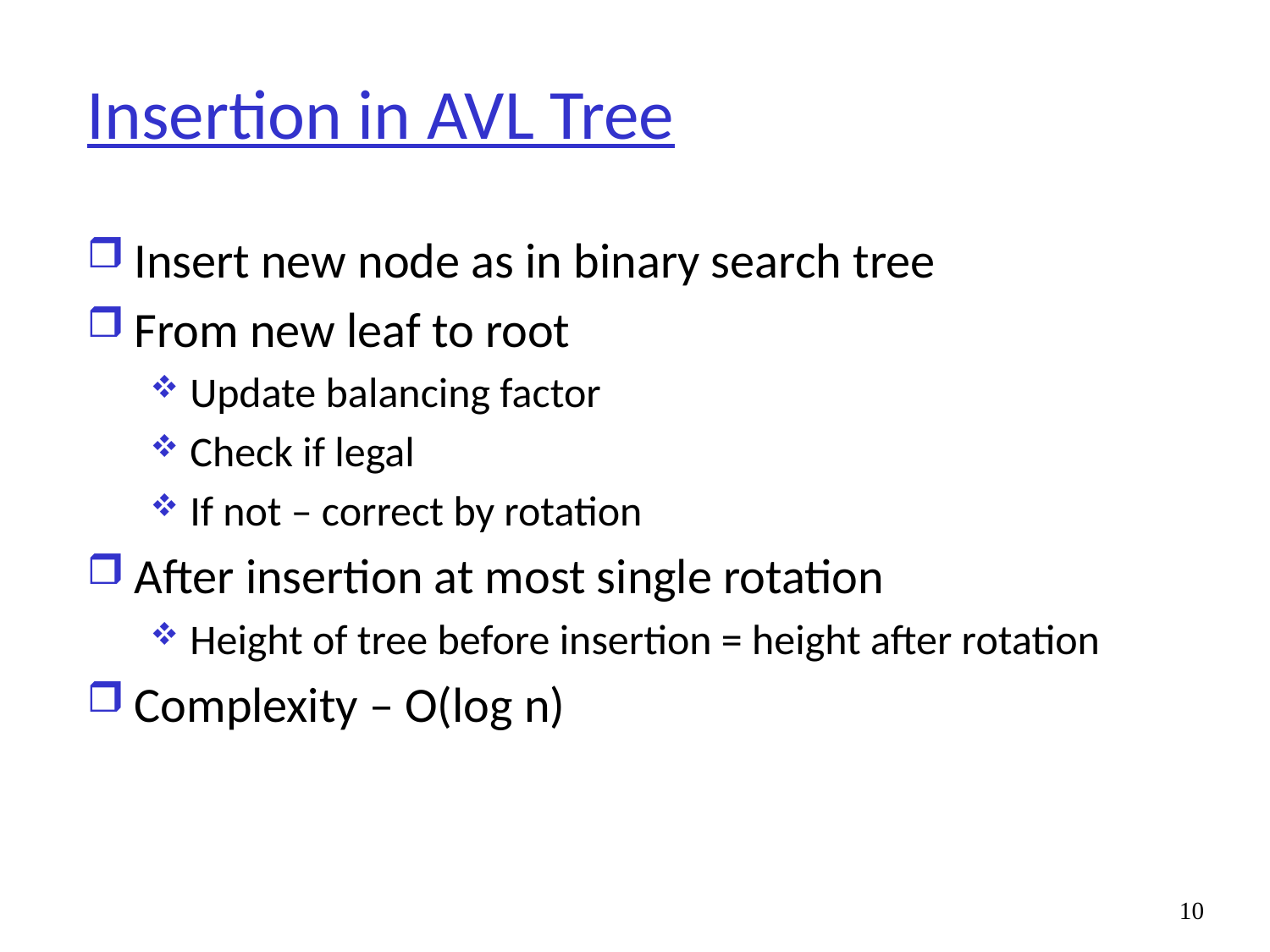

# Insertion in AVL Tree
Insert new node as in binary search tree
From new leaf to root
Update balancing factor
Check if legal
If not – correct by rotation
After insertion at most single rotation
Height of tree before insertion = height after rotation
Complexity – O(log n)
10